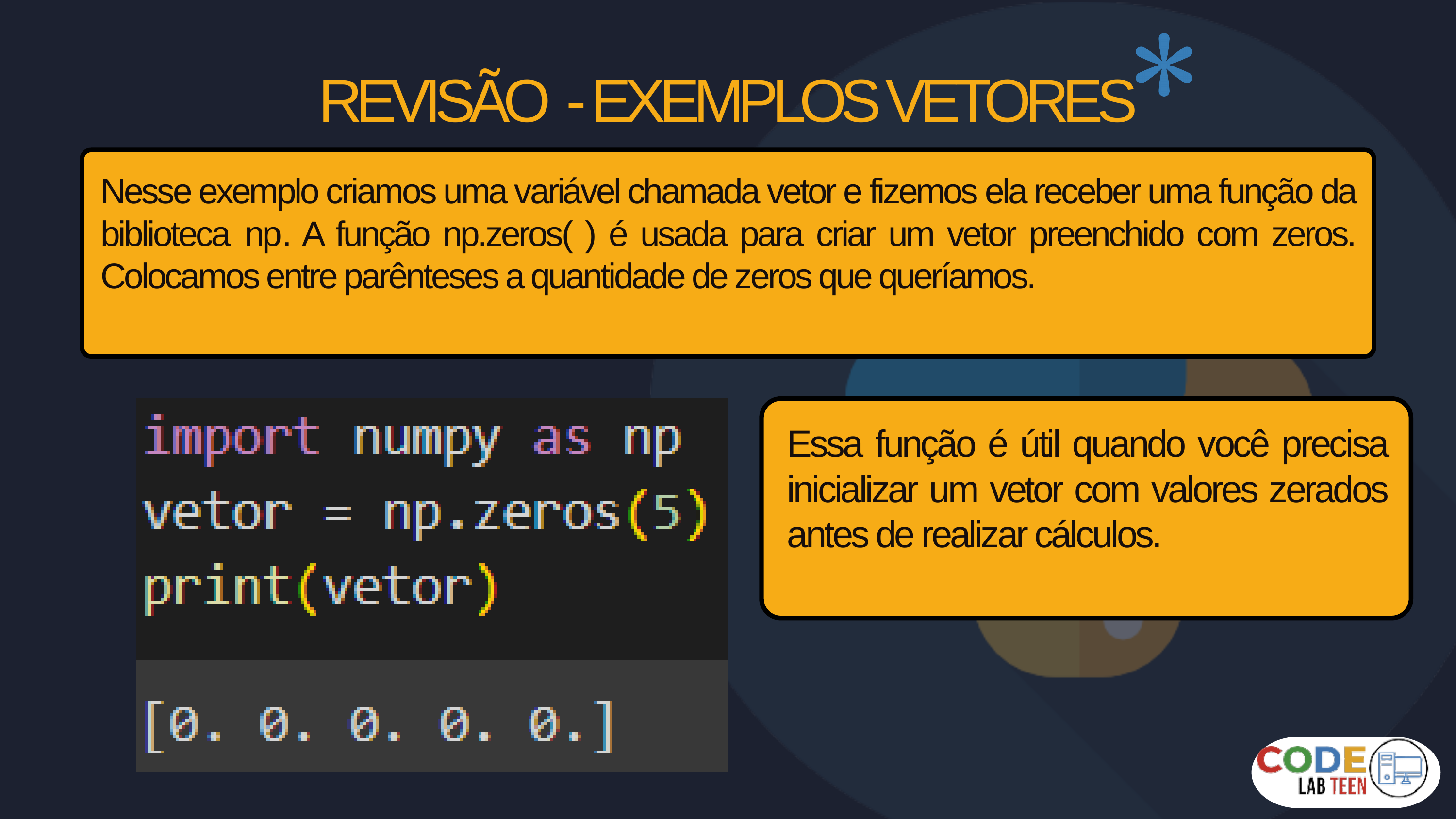

REVISÃO  - EXEMPLOS VETORES

Nesse exemplo criamos uma variável chamada vetor e fizemos ela receber uma função da biblioteca np. A função np.zeros( ) é usada para criar um vetor preenchido com zeros. Colocamos entre parênteses a quantidade de zeros que queríamos.

Essa função é útil quando você precisa inicializar um vetor com valores zerados antes de realizar cálculos.